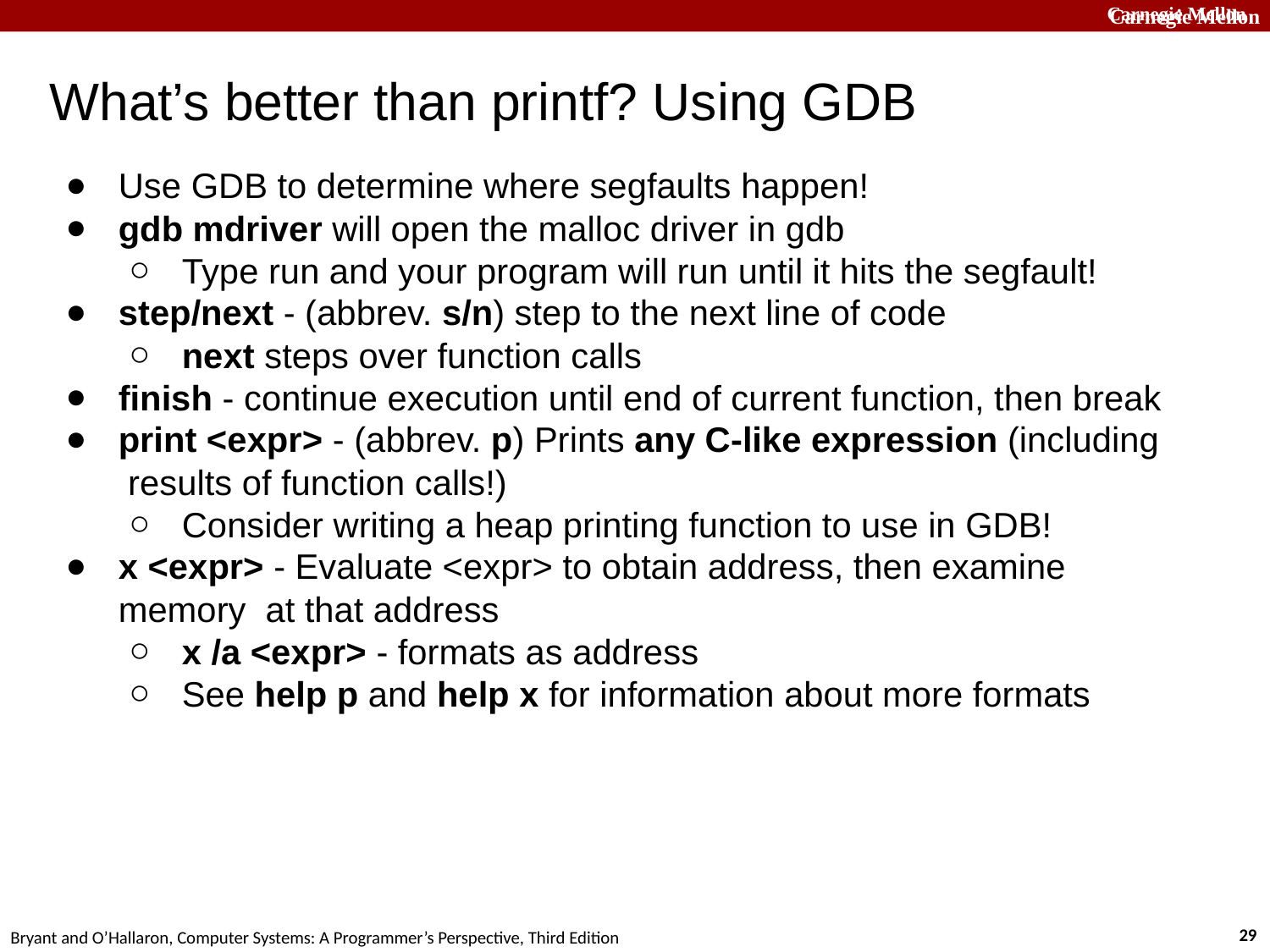

Carnegie Mellon
# What’s better than printf? Using GDB
Use GDB to determine where segfaults happen!
gdb mdriver will open the malloc driver in gdb
Type run and your program will run until it hits the segfault!
step/next - (abbrev. s/n) step to the next line of code
next steps over function calls
finish - continue execution until end of current function, then break
print <expr> - (abbrev. p) Prints any C-like expression (including  results of function calls!)
Consider writing a heap printing function to use in GDB!
x <expr> - Evaluate <expr> to obtain address, then examine memory  at that address
x /a <expr> - formats as address
See help p and help x for information about more formats
29